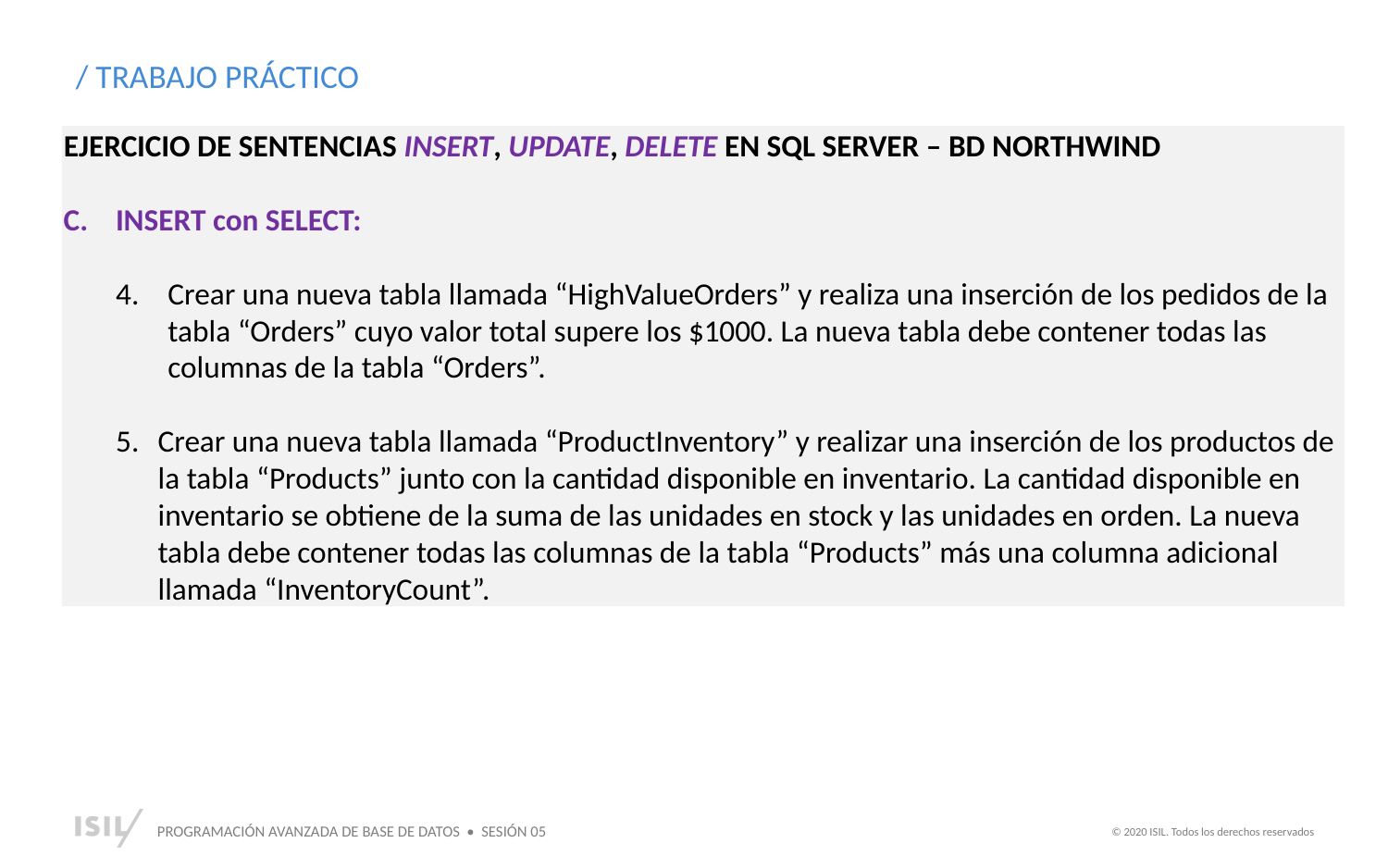

/ TRABAJO PRÁCTICO
EJERCICIO DE SENTENCIAS INSERT, UPDATE, DELETE EN SQL SERVER – BD NORTHWIND

INSERT con SELECT:

Crear una nueva tabla llamada “HighValueOrders” y realiza una inserción de los pedidos de la tabla “Orders” cuyo valor total supere los $1000. La nueva tabla debe contener todas las columnas de la tabla “Orders”.

Crear una nueva tabla llamada “ProductInventory” y realizar una inserción de los productos de la tabla “Products” junto con la cantidad disponible en inventario. La cantidad disponible en inventario se obtiene de la suma de las unidades en stock y las unidades en orden. La nueva tabla debe contener todas las columnas de la tabla “Products” más una columna adicional llamada “InventoryCount”.